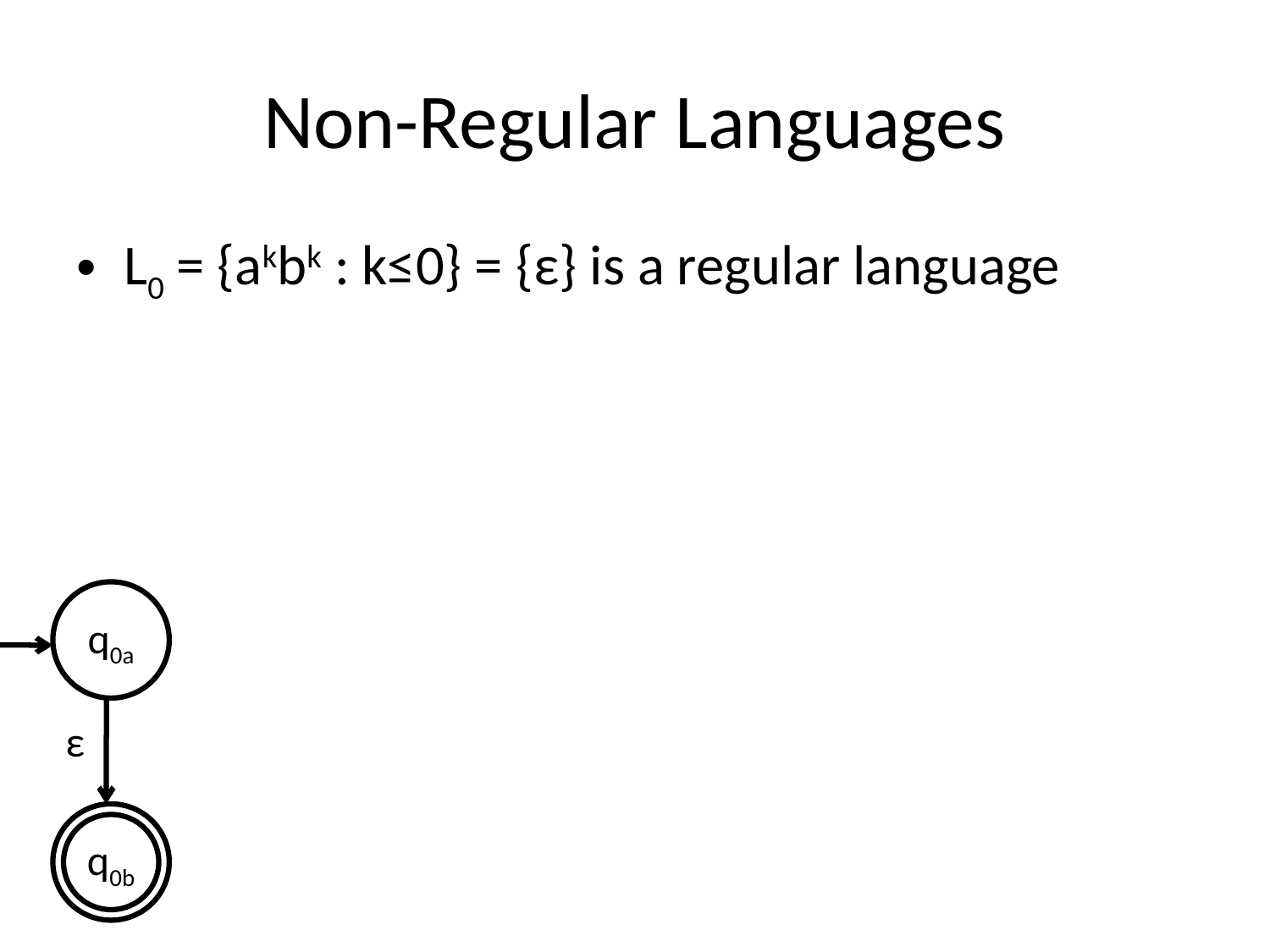

# Non-Regular Languages
L0 = {akbk : k≤0} = {ε} is a regular language
q0a
ε
q0b